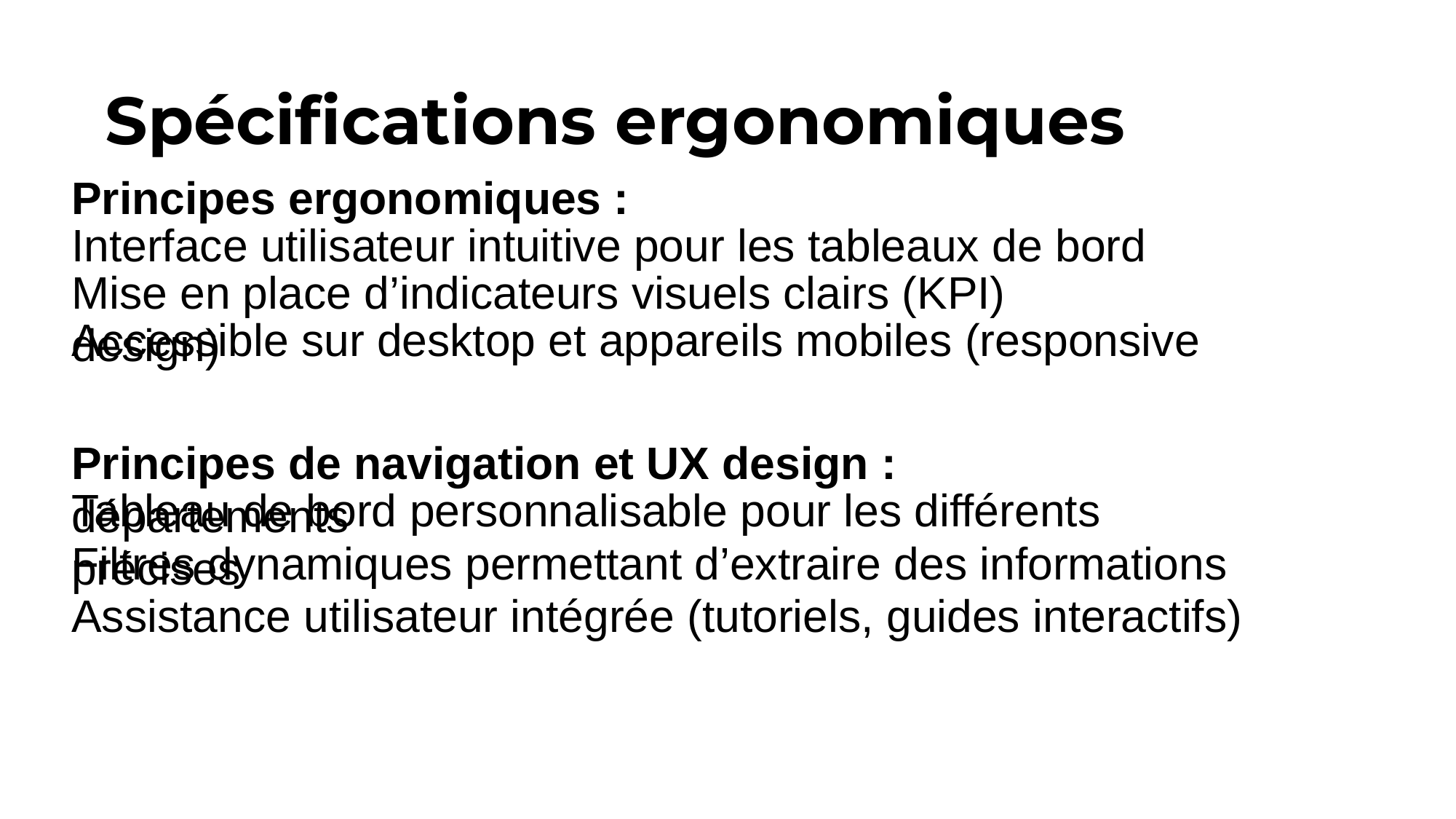

# Spécifications ergonomiques
Principes ergonomiques :

Interface utilisateur intuitive pour les tableaux de bord

Mise en place d’indicateurs visuels clairs (KPI)

Accessible sur desktop et appareils mobiles (responsive design)

Principes de navigation et UX design :

Tableau de bord personnalisable pour les différents départements

Filtres dynamiques permettant d’extraire des informations précises

Assistance utilisateur intégrée (tutoriels, guides interactifs)